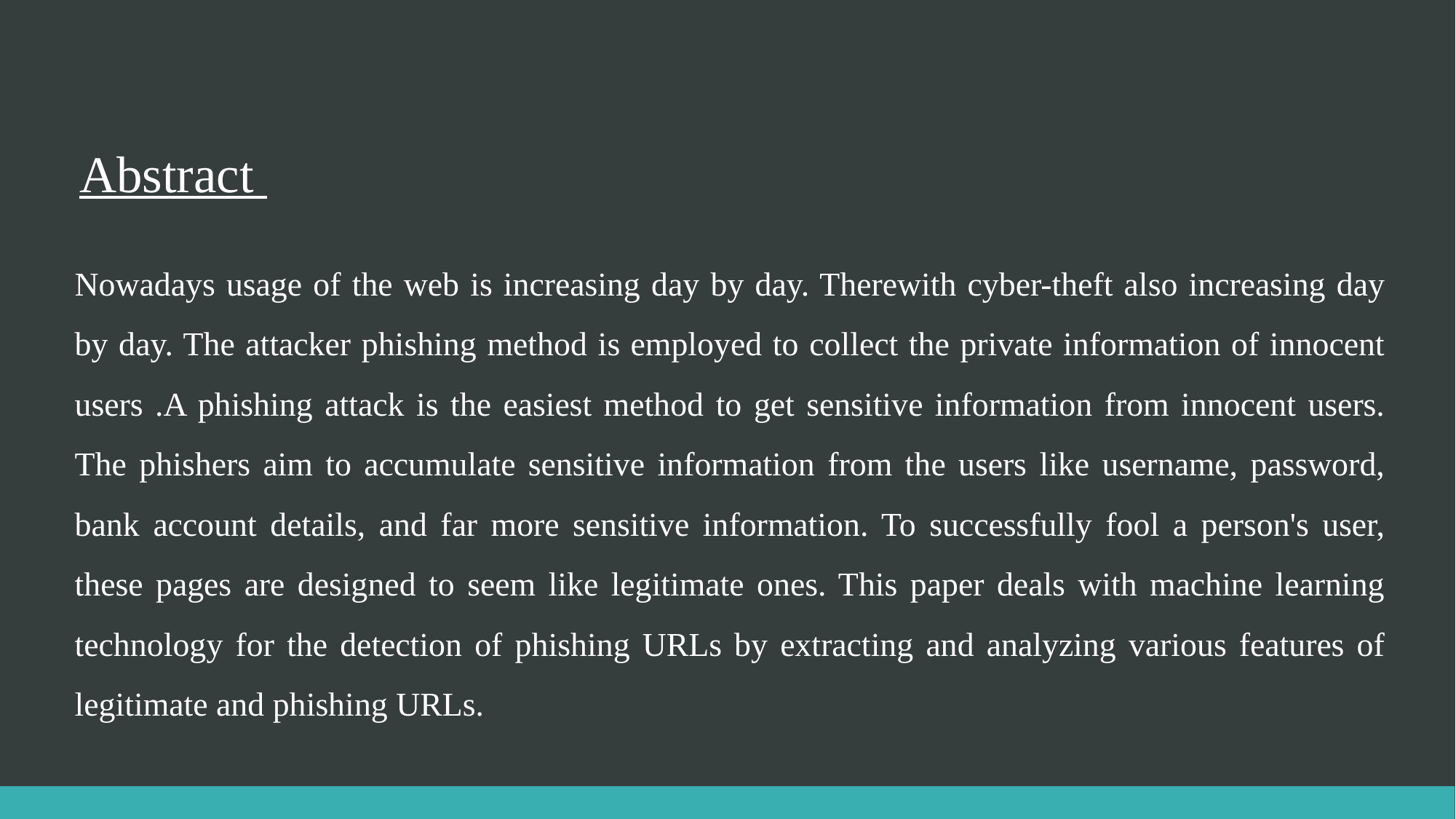

# Abstract
Nowadays usage of the web is increasing day by day. Therewith cyber-theft also increasing day by day. The attacker phishing method is employed to collect the private information of innocent users .A phishing attack is the easiest method to get sensitive information from innocent users. The phishers aim to accumulate sensitive information from the users like username, password, bank account details, and far more sensitive information. To successfully fool a person's user, these pages are designed to seem like legitimate ones. This paper deals with machine learning technology for the detection of phishing URLs by extracting and analyzing various features of legitimate and phishing URLs.